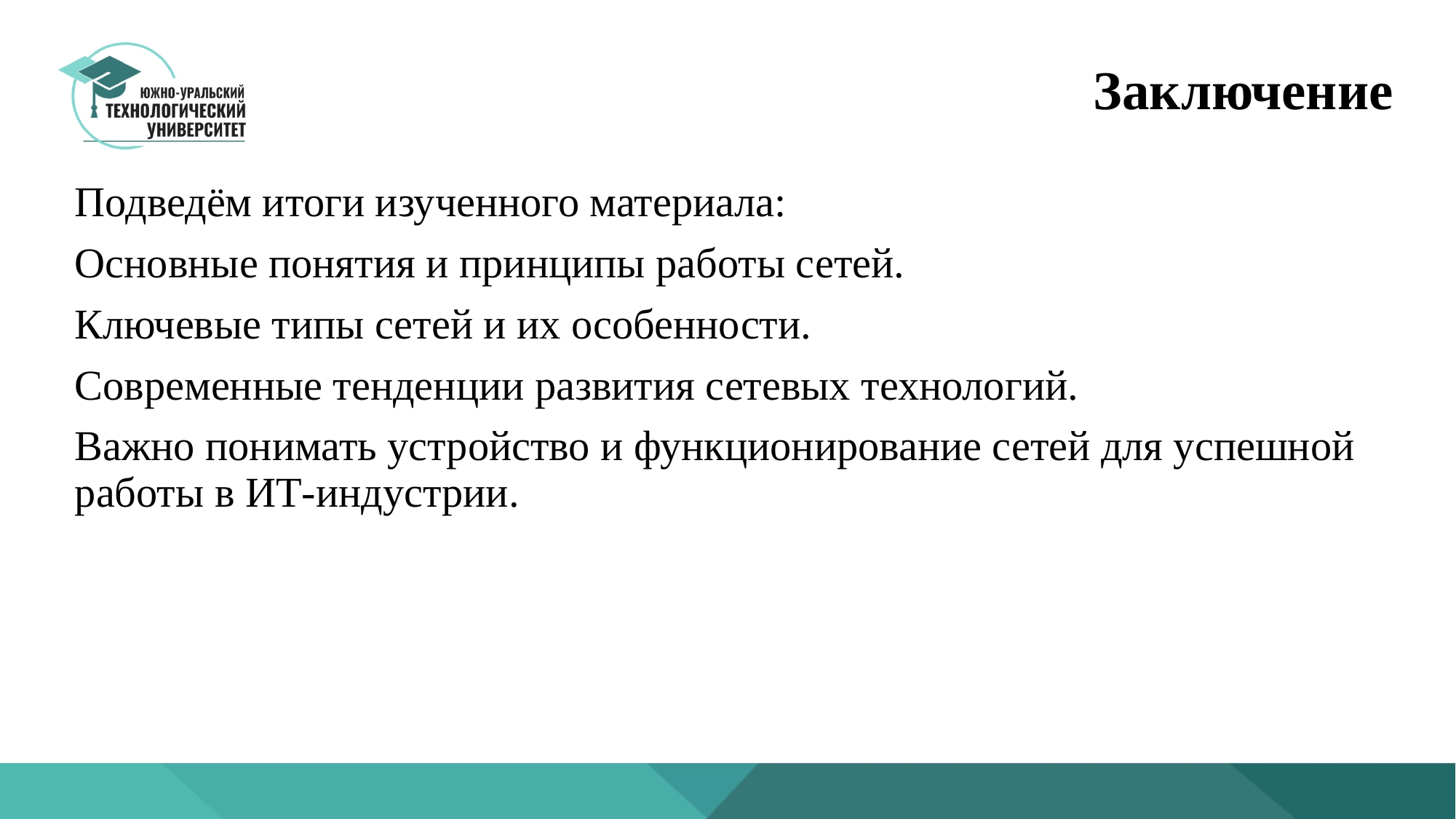

# Заключение
Подведём итоги изученного материала:
Основные понятия и принципы работы сетей.
Ключевые типы сетей и их особенности.
Современные тенденции развития сетевых технологий.
Важно понимать устройство и функционирование сетей для успешной работы в ИТ-индустрии.